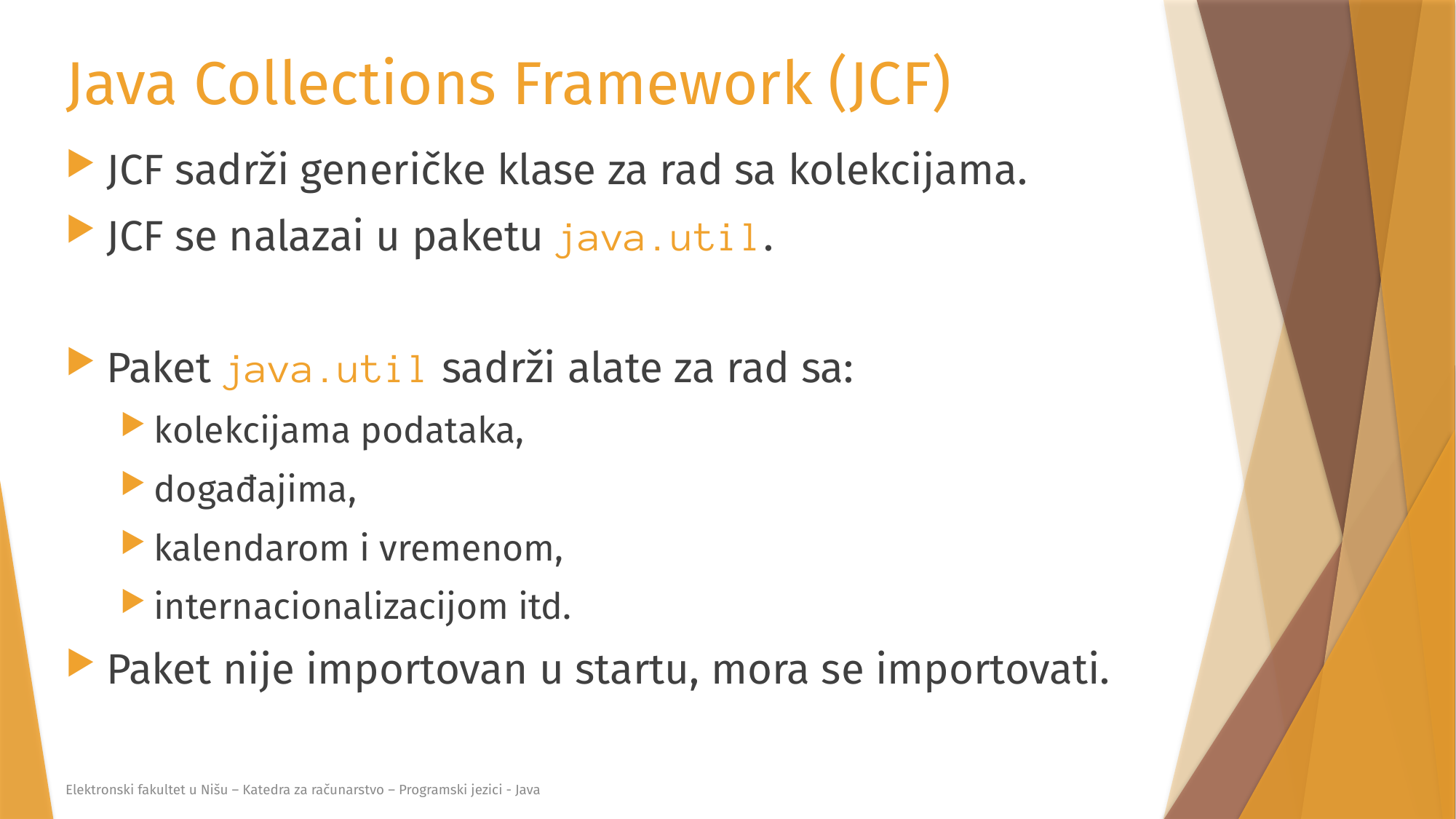

# Java Collections Framework (JCF)
JCF sadrži generičke klase za rad sa kolekcijama.
JCF se nalazai u paketu java.util.

Paket java.util sadrži alate za rad sa:
kolekcijama podataka,
događajima,
kalendarom i vremenom,
internacionalizacijom itd.
Paket nije importovan u startu, mora se importovati.
Elektronski fakultet u Nišu – Katedra za računarstvo – Programski jezici - Java